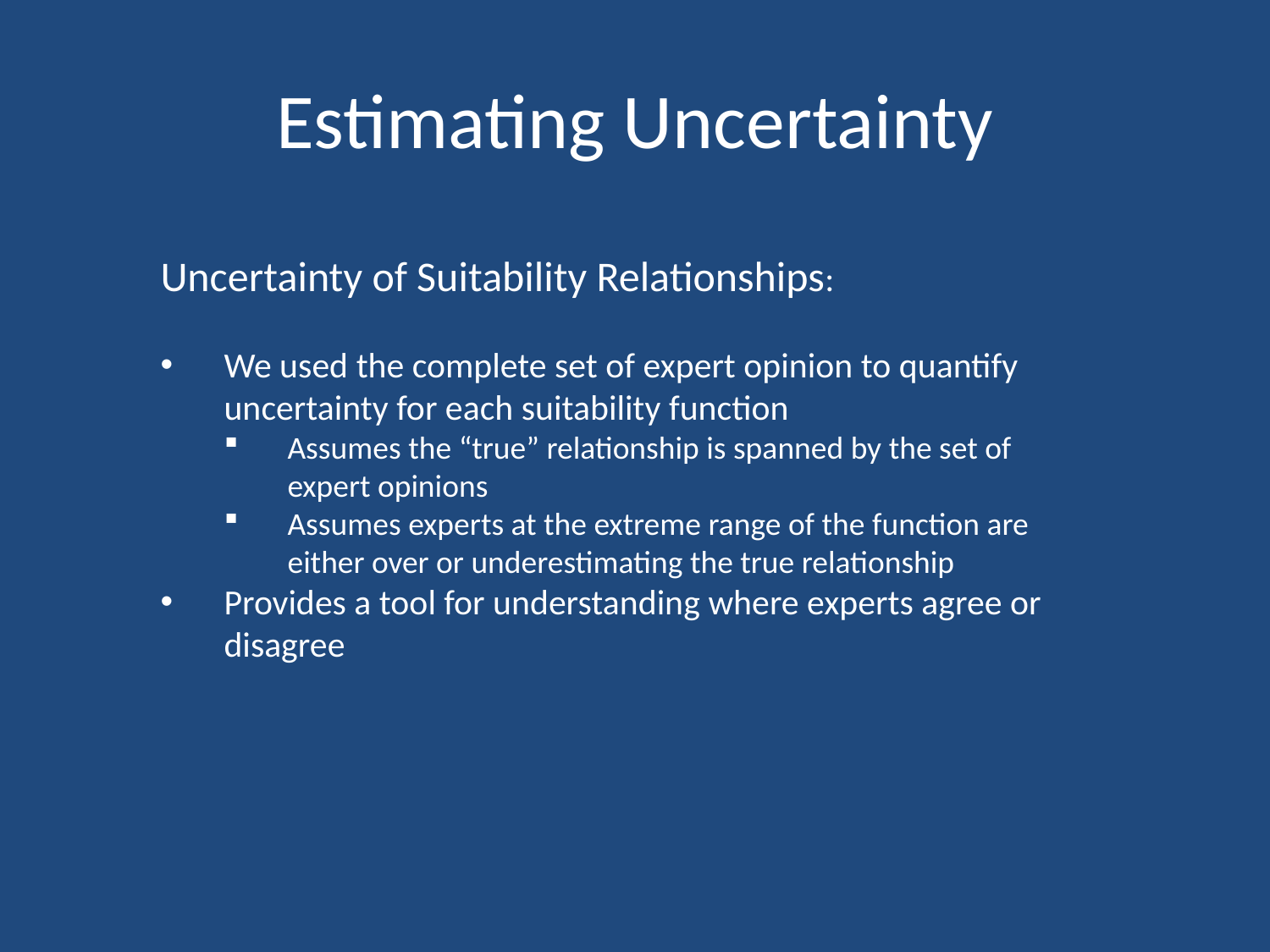

# Estimating Uncertainty
Uncertainty of Suitability Relationships:

We used the complete set of expert opinion to quantify uncertainty for each suitability function
Assumes the “true” relationship is spanned by the set of expert opinions
Assumes experts at the extreme range of the function are either over or underestimating the true relationship
Provides a tool for understanding where experts agree or disagree